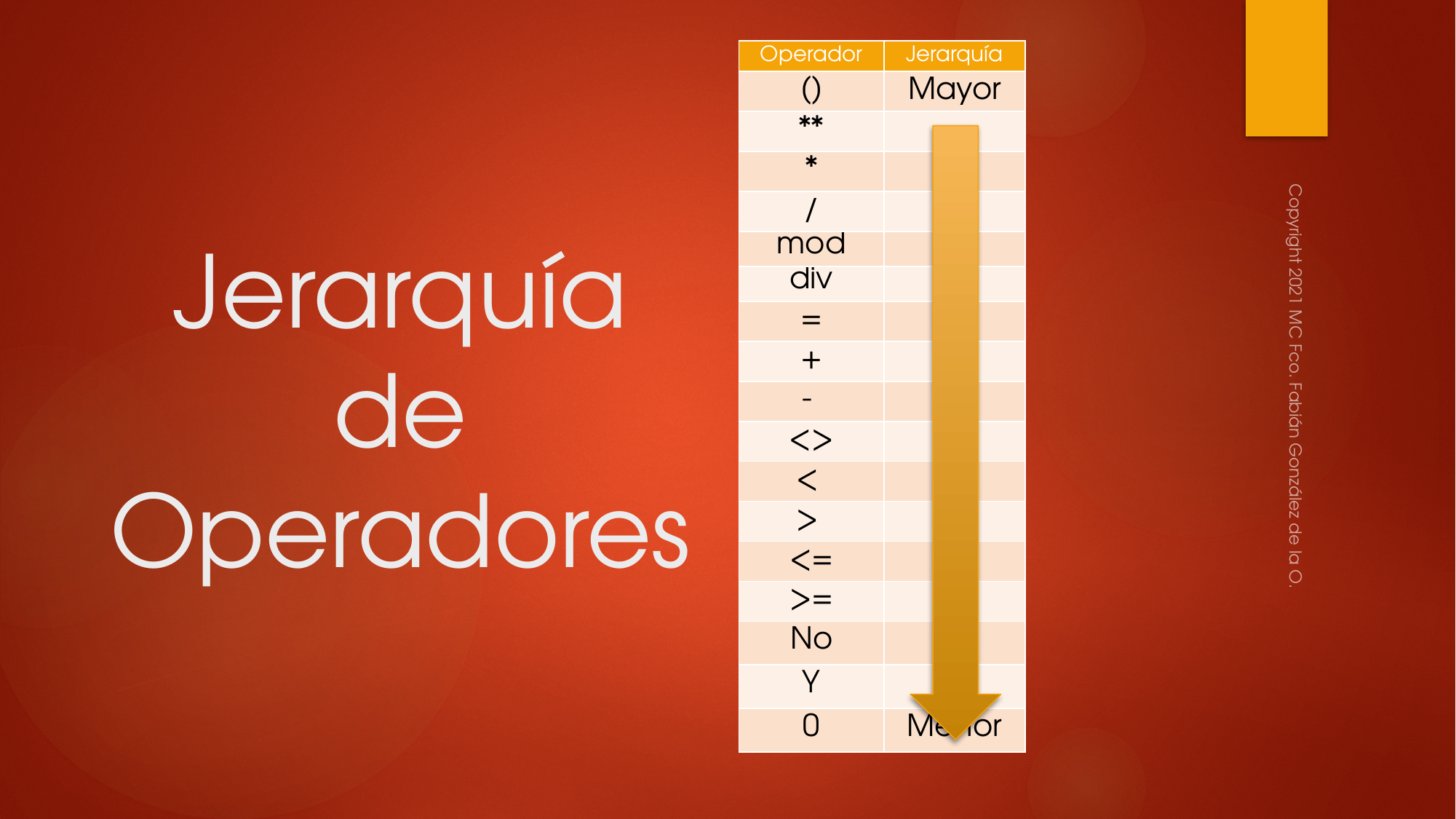

| Operador | Jerarquía |
| --- | --- |
| () | Mayor |
| \*\* |  |
| \* |  |
| / |  |
| mod |  |
| div |  |
| = |  |
| + |  |
| - |  |
| <> |  |
| < |  |
| > |  |
| <= |  |
| >= |  |
| No |  |
| Y |  |
| 0 | Menor |

# Jerarquía de Operadores
Copyright 2021 MC Fco. Fabián González de la O.